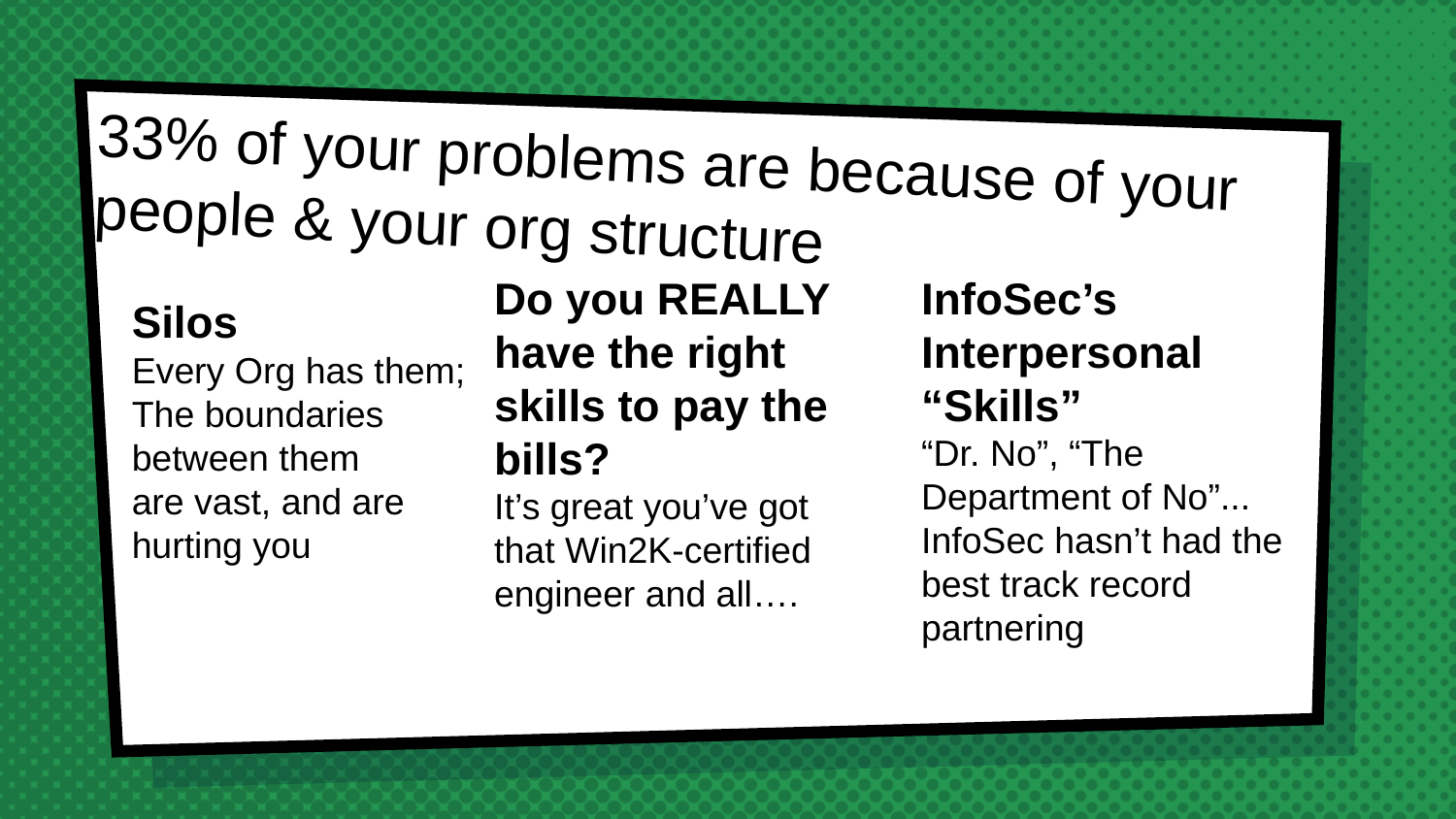

# 33% of your problems are because of your people & your org structure
Do you REALLY have the right skills to pay the bills?
It’s great you’ve got that Win2K-certified engineer and all….
InfoSec’s Interpersonal “Skills”
“Dr. No”, “The Department of No”... InfoSec hasn’t had the best track record partnering
Silos
Every Org has them; The boundaries between them
are vast, and are hurting you